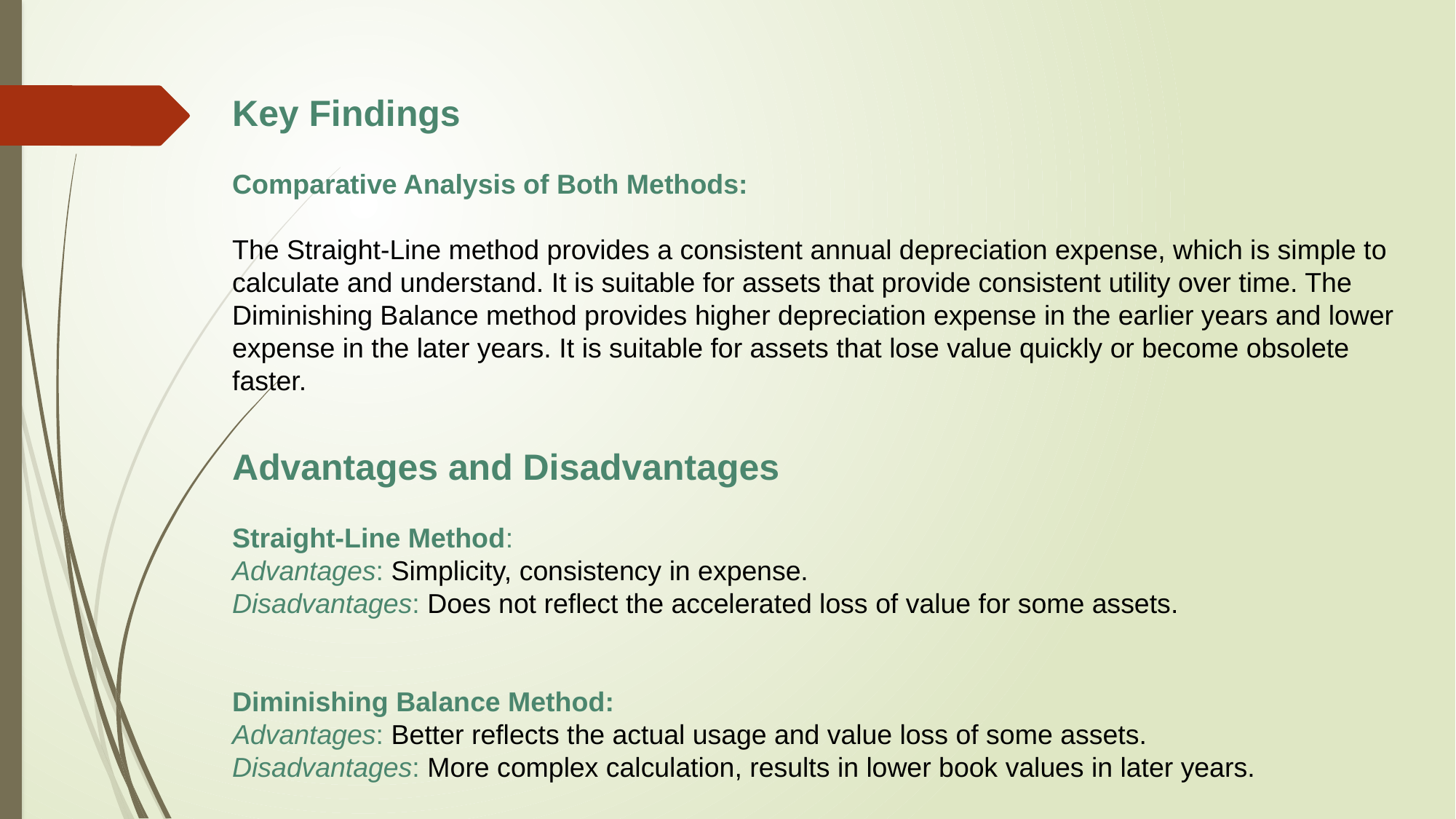

Key Findings
Comparative Analysis of Both Methods:
The Straight-Line method provides a consistent annual depreciation expense, which is simple to calculate and understand. It is suitable for assets that provide consistent utility over time. The Diminishing Balance method provides higher depreciation expense in the earlier years and lower expense in the later years. It is suitable for assets that lose value quickly or become obsolete faster.
Advantages and Disadvantages
Straight-Line Method:
Advantages: Simplicity, consistency in expense.
Disadvantages: Does not reflect the accelerated loss of value for some assets.
Diminishing Balance Method:
Advantages: Better reflects the actual usage and value loss of some assets.
Disadvantages: More complex calculation, results in lower book values in later years.